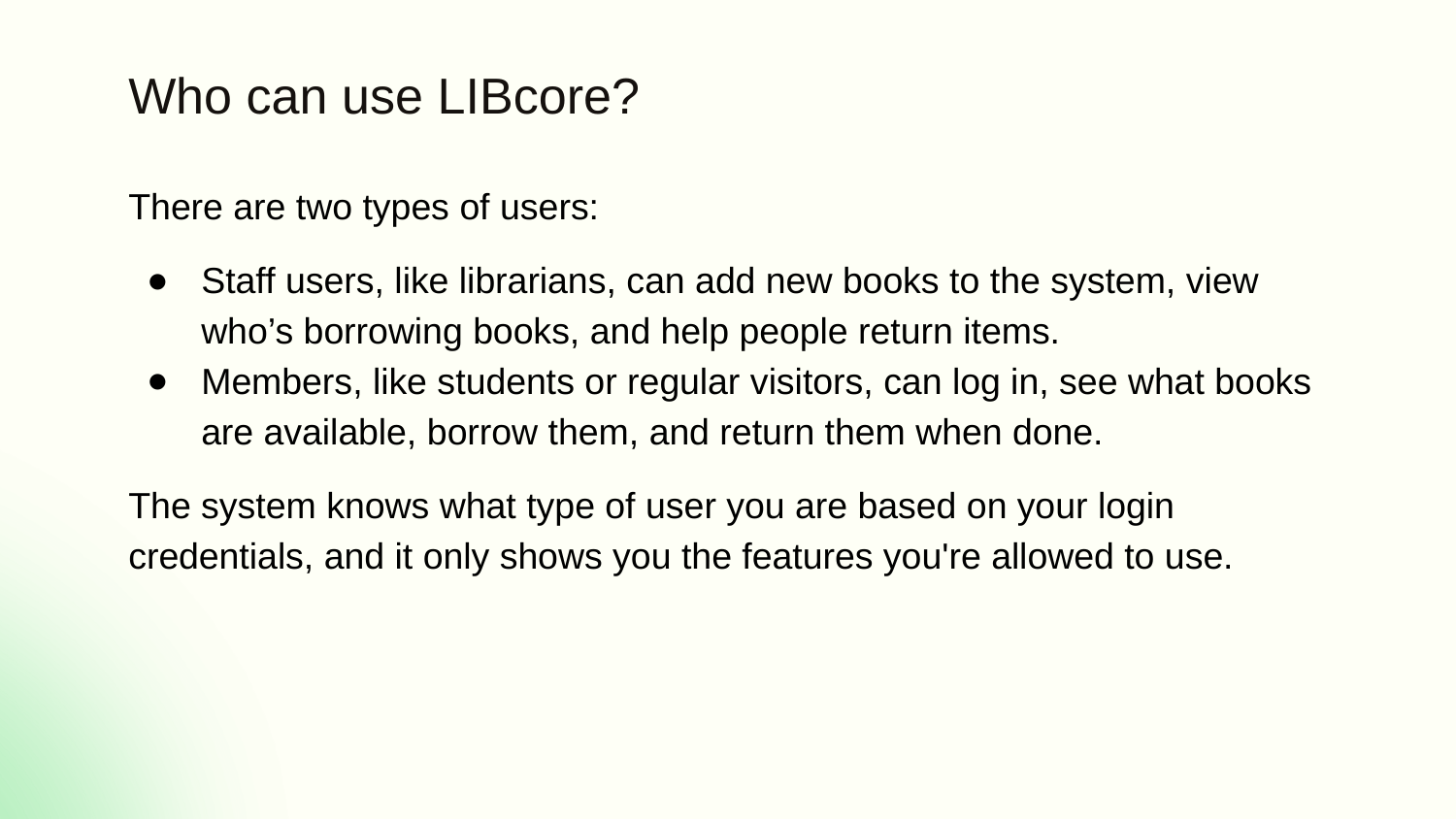

# Who can use LIBcore?
There are two types of users:
Staff users, like librarians, can add new books to the system, view who’s borrowing books, and help people return items.
Members, like students or regular visitors, can log in, see what books are available, borrow them, and return them when done.
The system knows what type of user you are based on your login credentials, and it only shows you the features you're allowed to use.